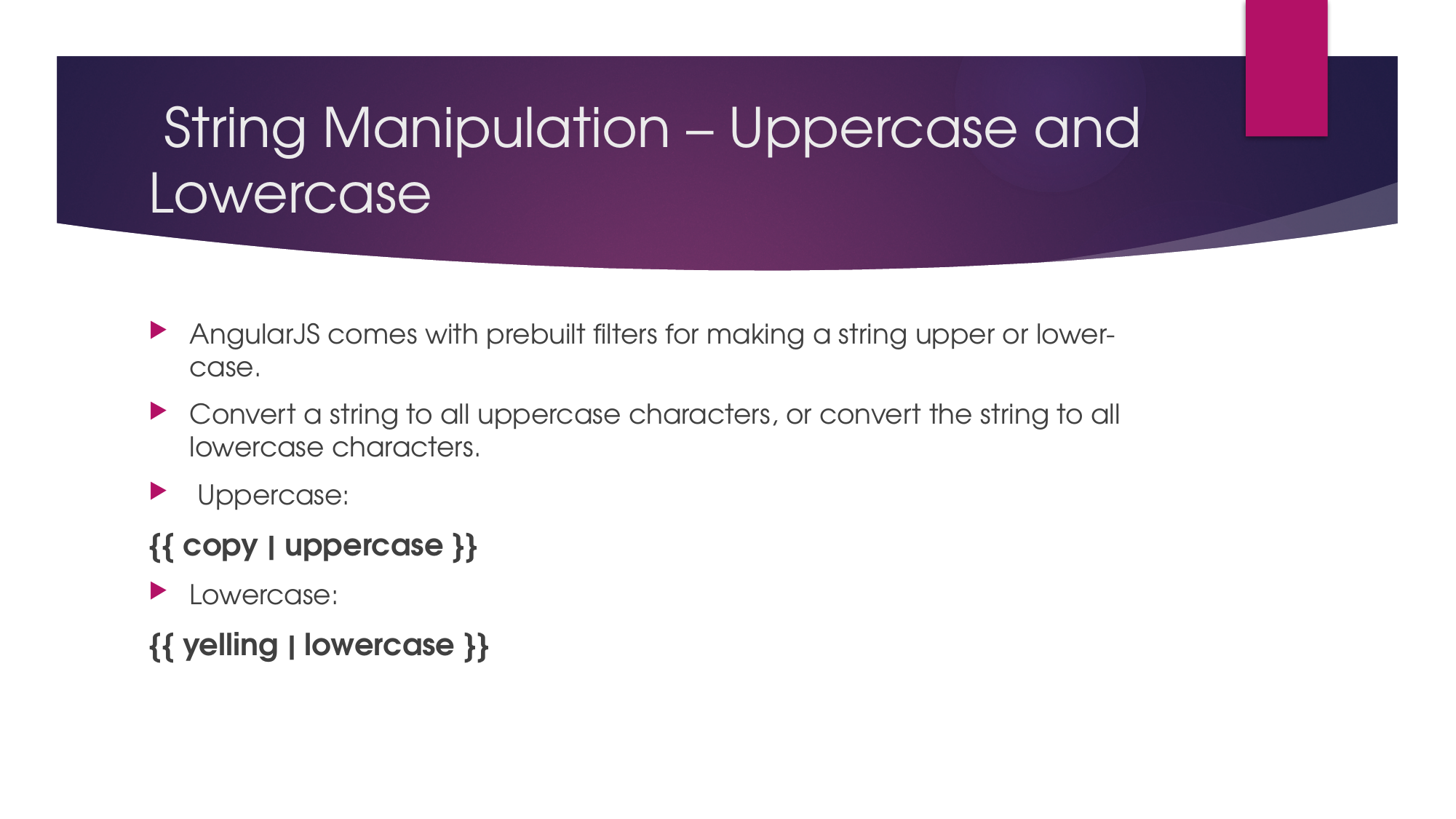

# String Manipulation – Uppercase and Lowercase
AngularJS comes with prebuilt filters for making a string upper or lower-case.
Convert a string to all uppercase characters, or convert the string to all lowercase characters.
 Uppercase:
{{ copy | uppercase }}
Lowercase:
{{ yelling | lowercase }}